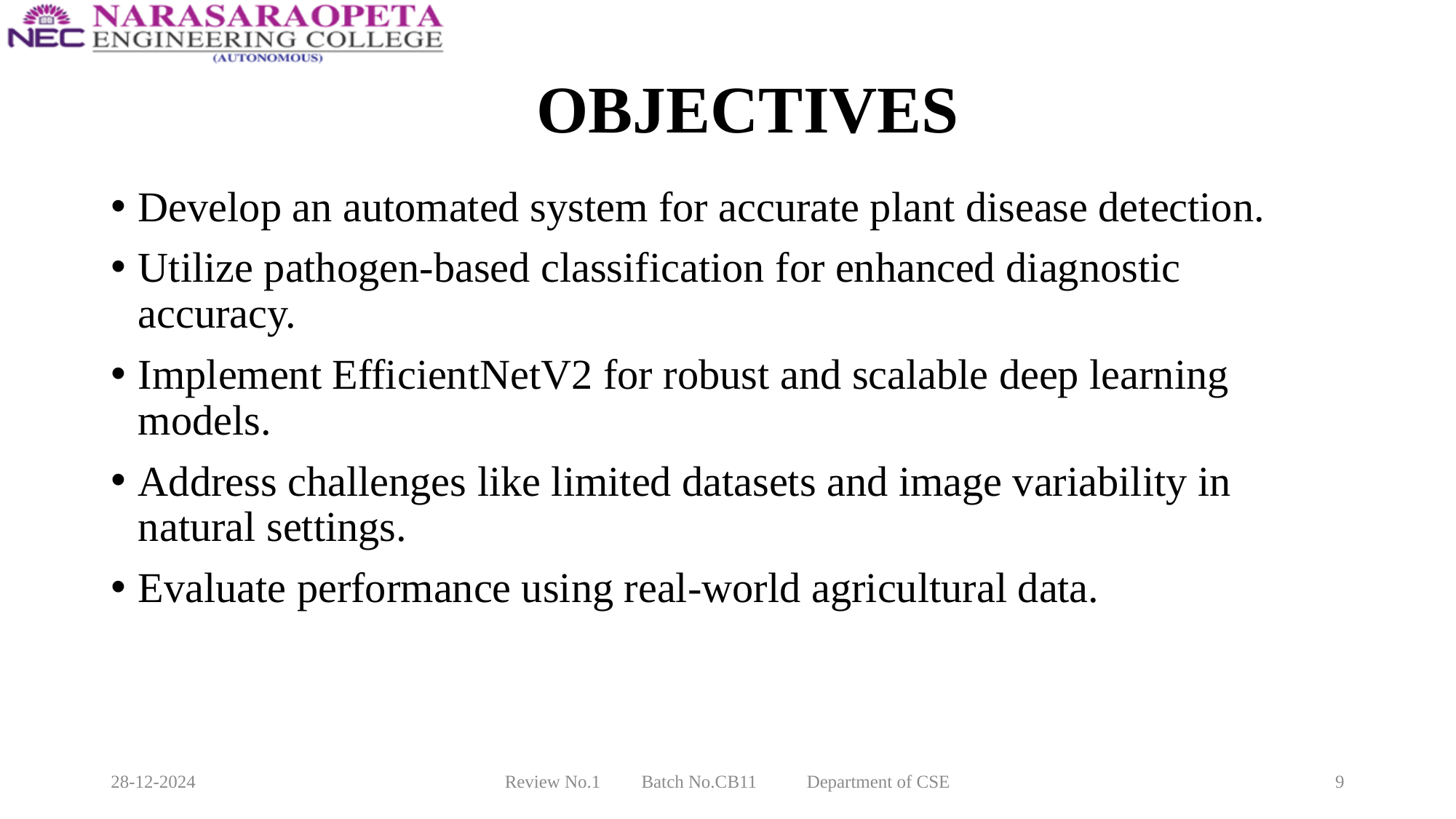

# OBJECTIVES
Develop an automated system for accurate plant disease detection.
Utilize pathogen-based classification for enhanced diagnostic accuracy.
Implement EfficientNetV2 for robust and scalable deep learning models.
Address challenges like limited datasets and image variability in natural settings.
Evaluate performance using real-world agricultural data.

28-12-2024
Review No.1         Batch No.CB11           Department of CSE
9